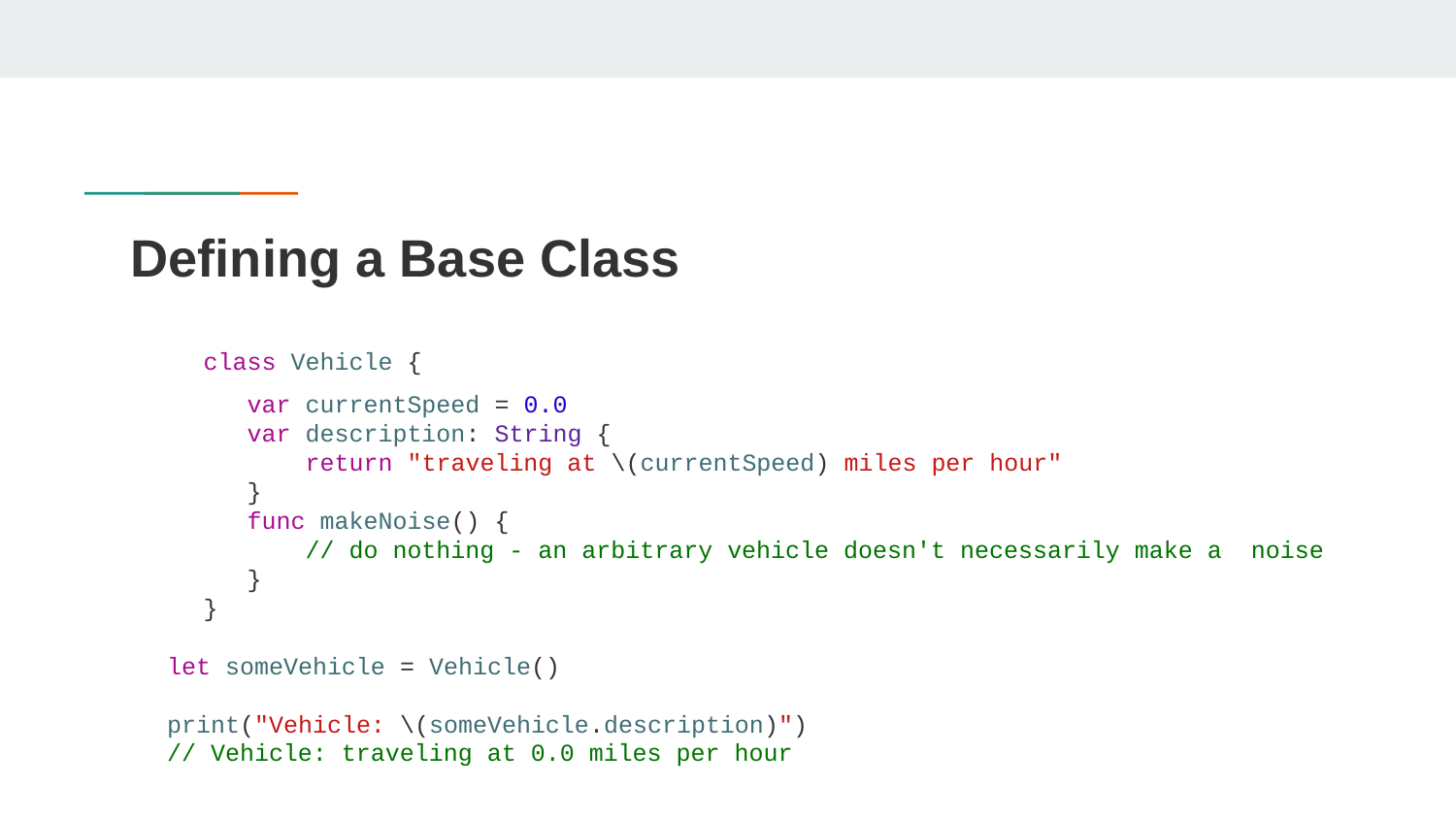

# Defining a Base Class

class Vehicle {
   var currentSpeed = 0.0
   var description: String {
       return "traveling at \(currentSpeed) miles per hour"
   }
   func makeNoise() {
       // do nothing - an arbitrary vehicle doesn't necessarily make a  noise
   }
}

let someVehicle = Vehicle()

print("Vehicle: \(someVehicle.description)")
// Vehicle: traveling at 0.0 miles per hour